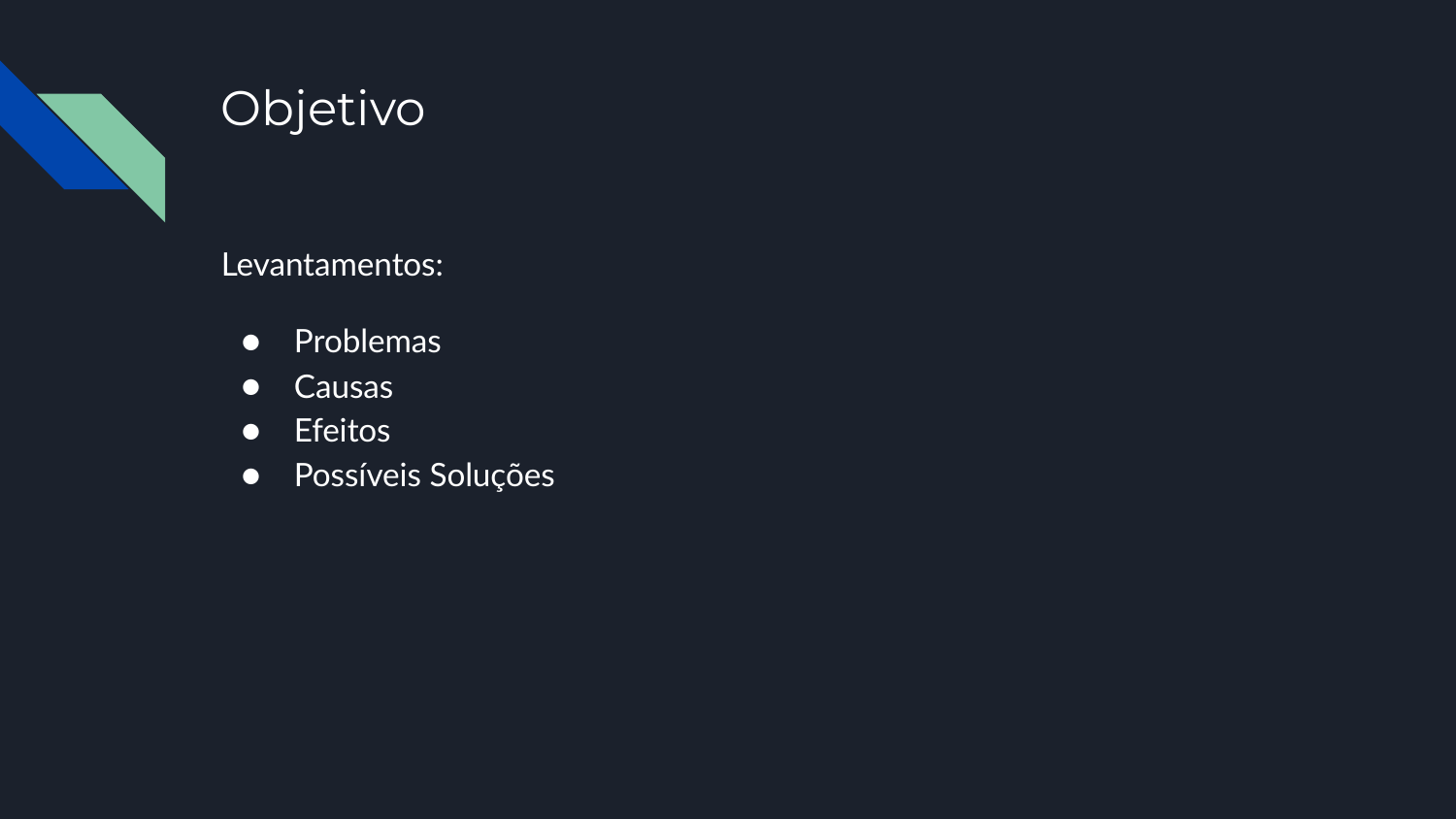

# Objetivo
Levantamentos:
Problemas
Causas
Efeitos
Possíveis Soluções